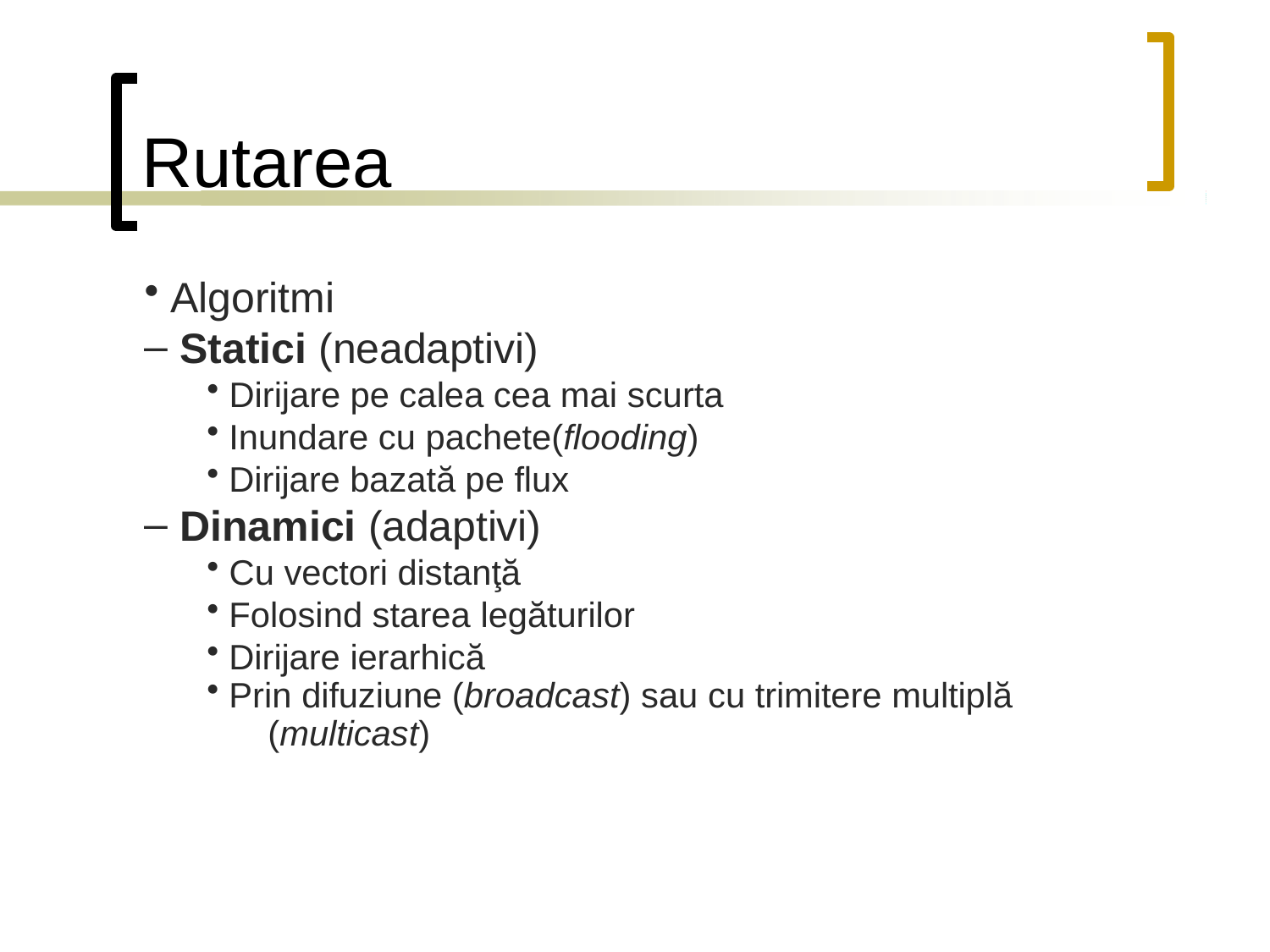

# Rutarea

Algoritmi
Statici (neadaptivi)
Dirijare pe calea cea mai scurta
Inundare cu pachete(flooding)
Dirijare bazată pe flux
Dinamici (adaptivi)
Cu vectori distanţă
Folosind starea legăturilor
Dirijare ierarhică
Prin difuziune (broadcast) sau cu trimitere multiplă
(multicast)